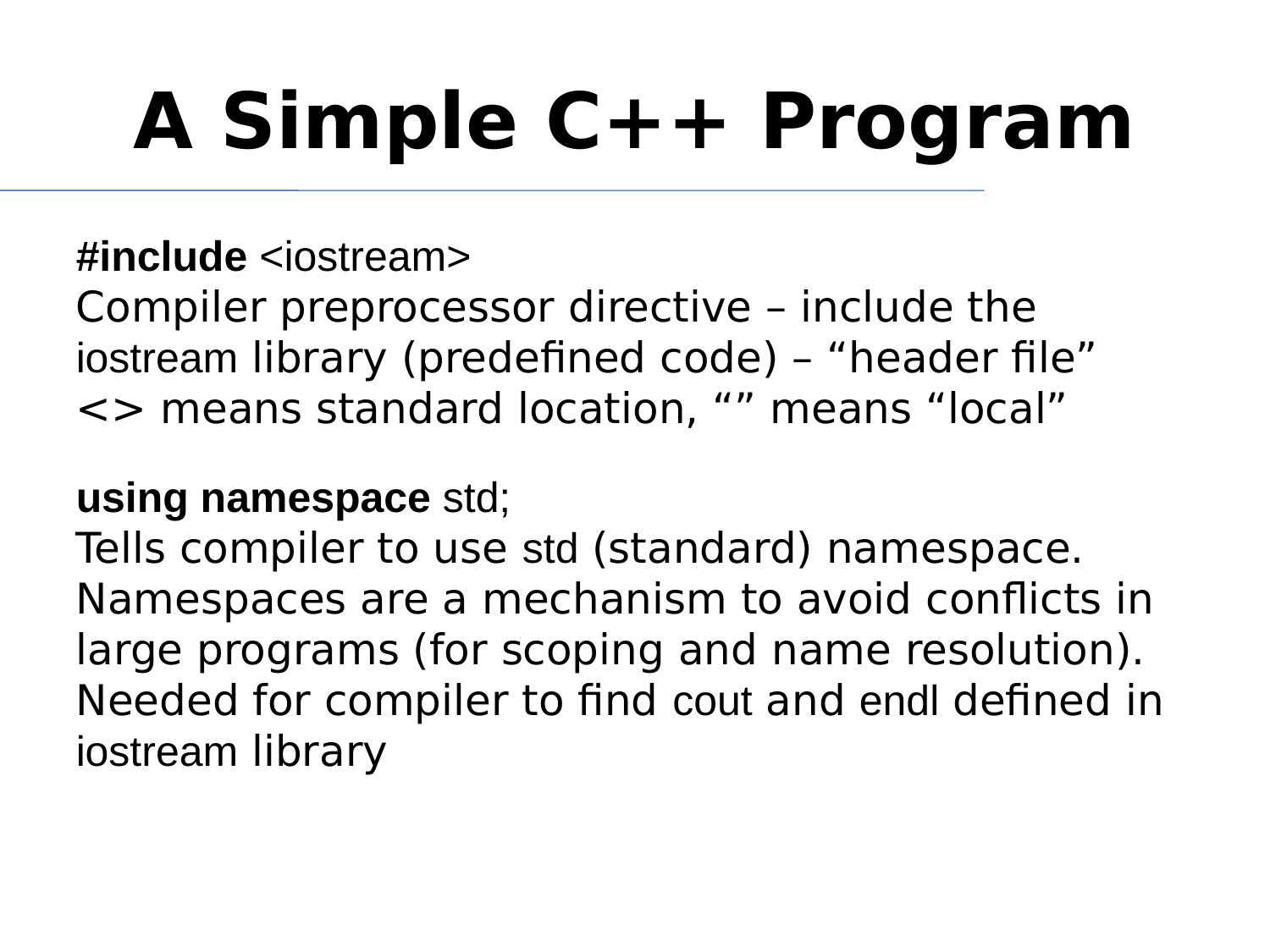

A Simple C++ Program
#include <iostream>
Compiler preprocessor directive – include the iostream library (predefined code) – “header file”
<> means standard location, “” means “local”

using namespace std;
Tells compiler to use std (standard) namespace. Namespaces are a mechanism to avoid conflicts in large programs (for scoping and name resolution). Needed for compiler to find cout and endl defined in iostream library